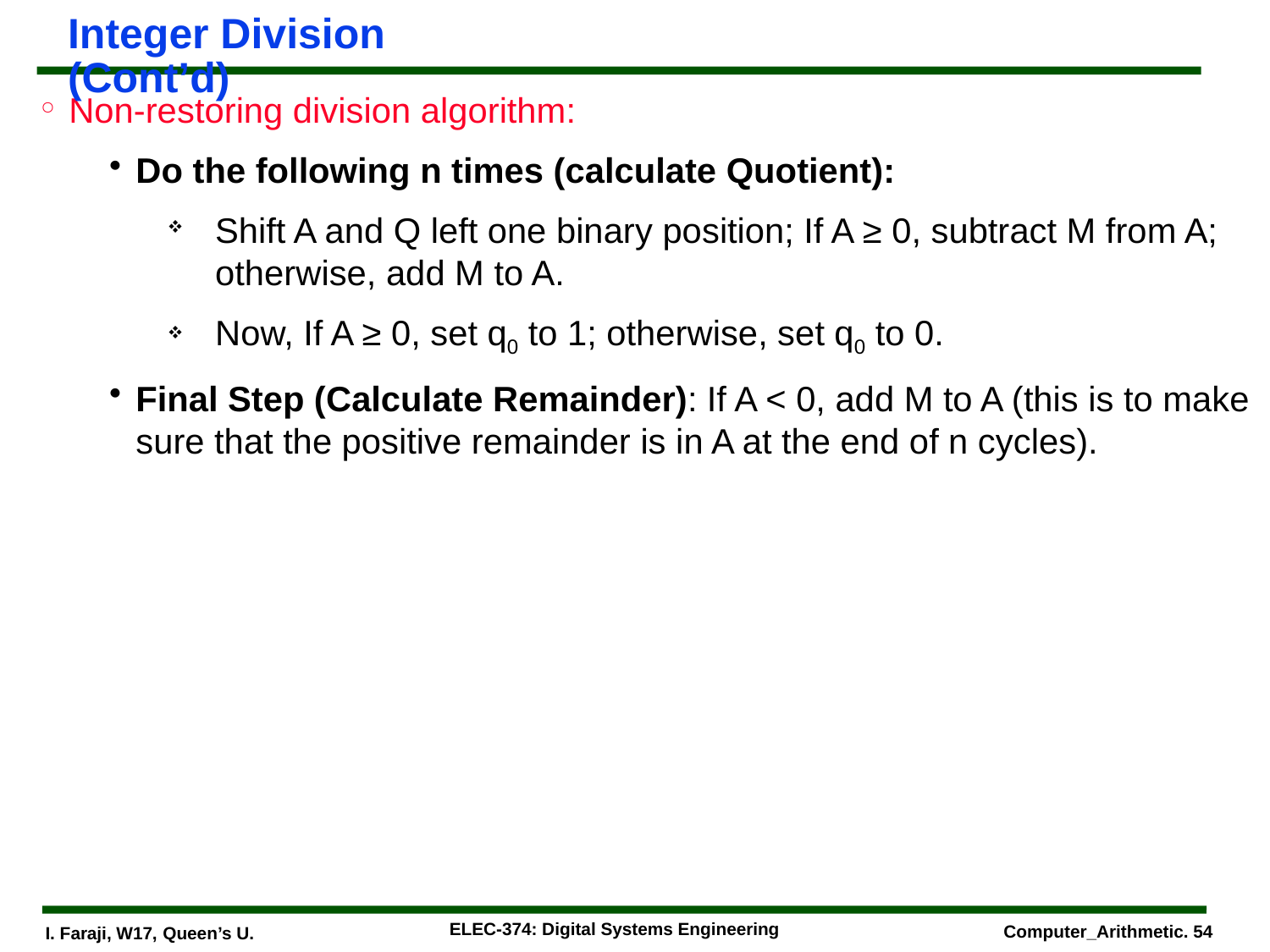

# Integer Division (Cont’d)
Non-restoring division algorithm:
Do the following n times (calculate Quotient):
Shift A and Q left one binary position; If A ≥ 0, subtract M from A; otherwise, add M to A.
Now, If A ≥ 0, set q0 to 1; otherwise, set q0 to 0.
Final Step (Calculate Remainder): If A < 0, add M to A (this is to make sure that the positive remainder is in A at the end of n cycles).
ELEC-374: Digital Systems Engineering